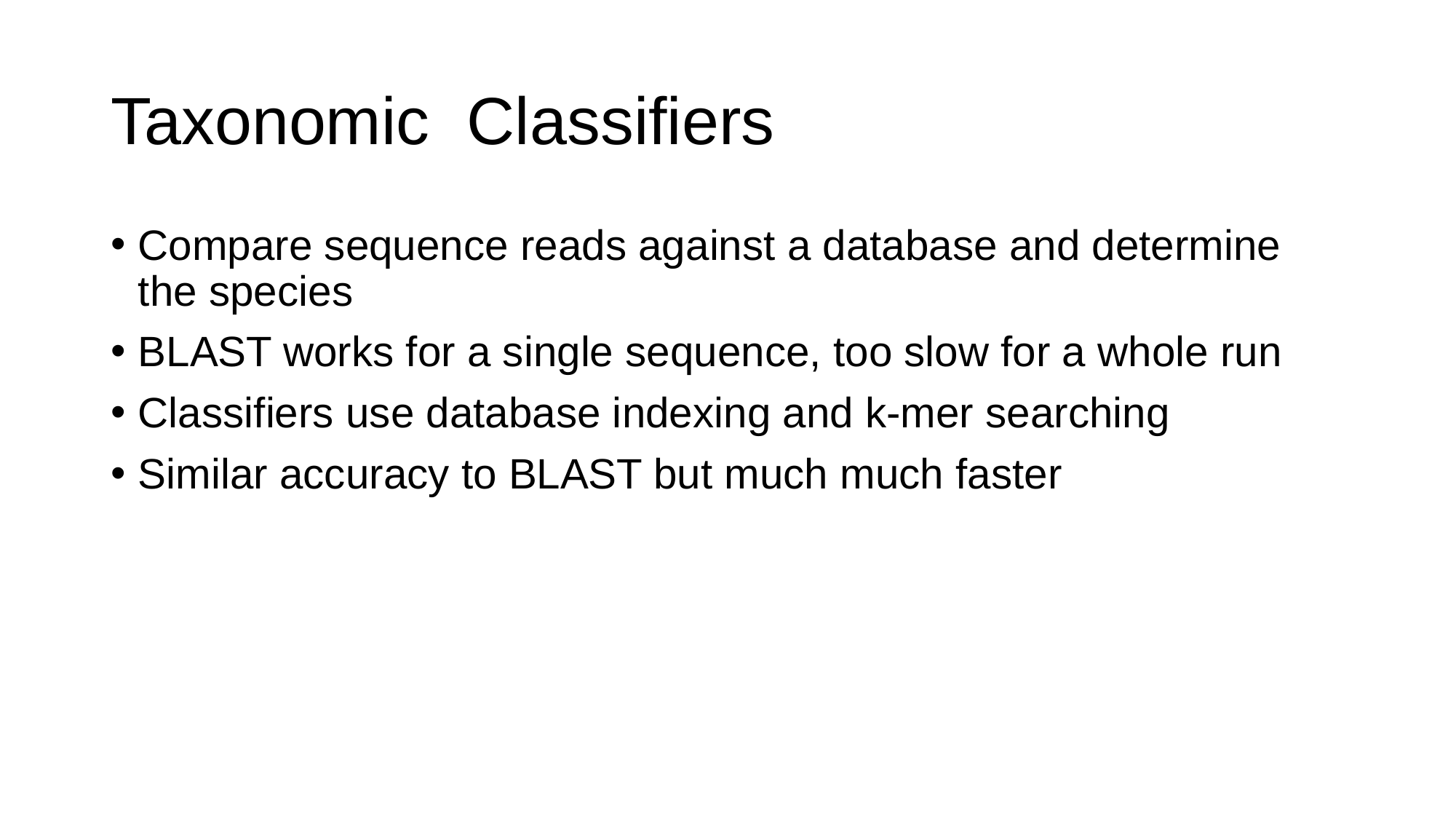

# Taxonomic  Classifiers
Compare sequence reads against a database and determine the species
BLAST works for a single sequence, too slow for a whole run
Classifiers use database indexing and k-mer searching
Similar accuracy to BLAST but much much faster